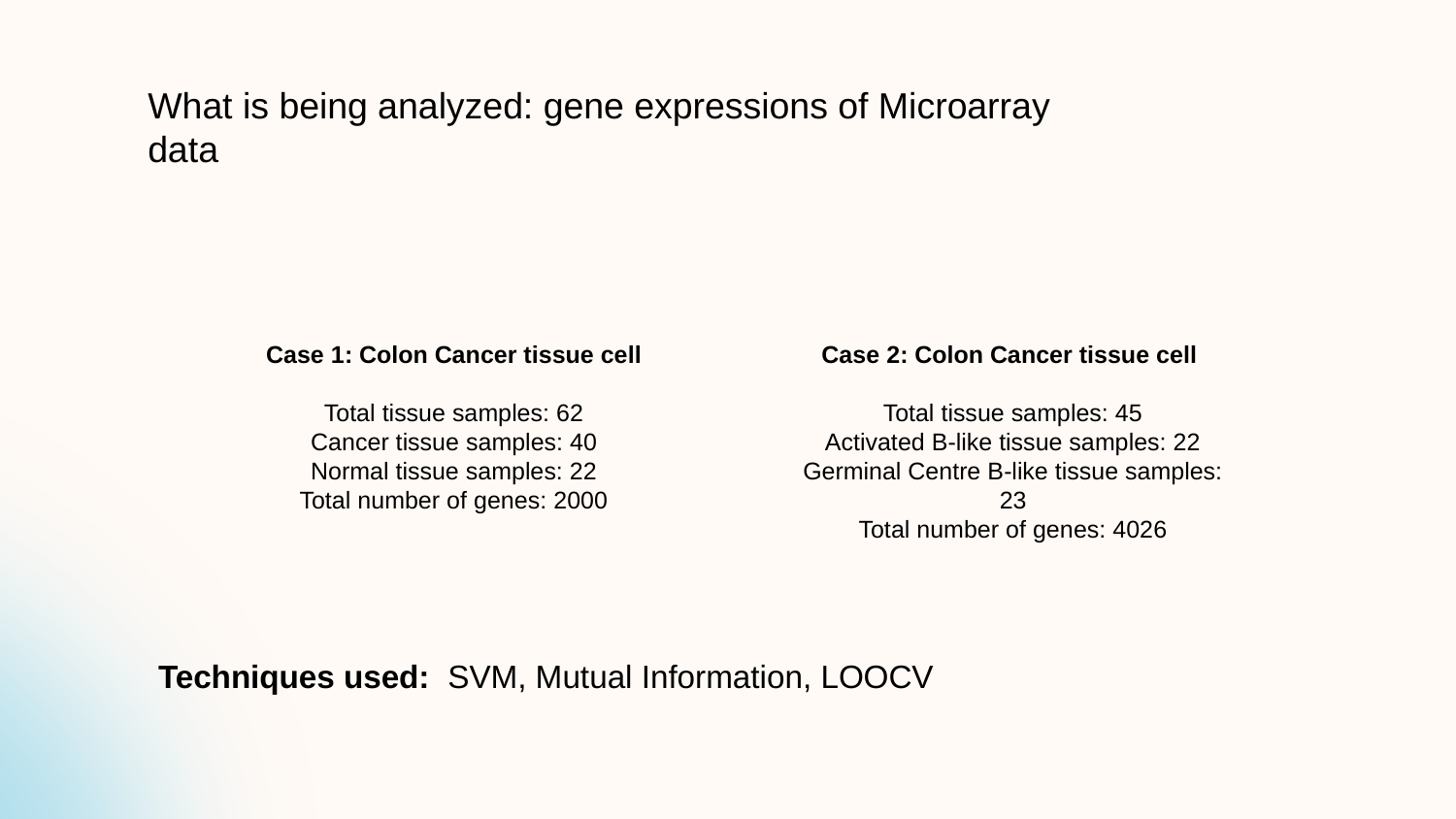

# Problem: Classification of 2 cancer tissues
What is being analyzed: gene expressions of Microarray data
Case 1: Colon Cancer tissue cell

Total tissue samples: 62
Cancer tissue samples: 40
Normal tissue samples: 22
Total number of genes: 2000
Case 2: Colon Cancer tissue cell

Total tissue samples: 45
Activated B-like tissue samples: 22
Germinal Centre B-like tissue samples: 23
Total number of genes: 4026
Techniques used:  SVM, Mutual Information, LOOCV